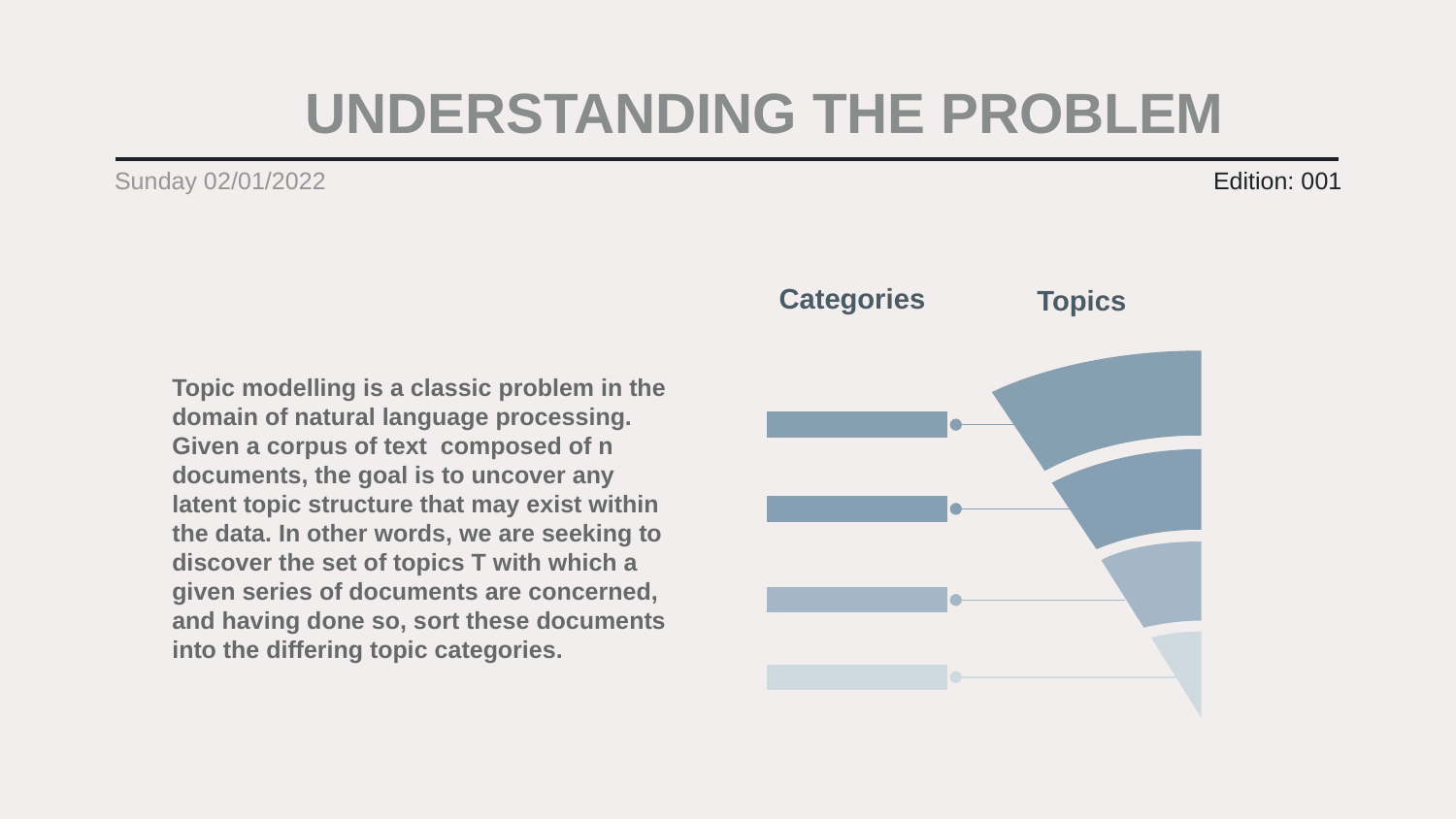

UNDERSTANDING THE PROBLEM
Sunday 02/01/2022
Edition: 001
Categories
Topics

Topic modelling is a classic problem in the domain of natural language processing. Given a corpus of text  composed of n documents, the goal is to uncover any latent topic structure that may exist within the data. In other words, we are seeking to discover the set of topics T with which a given series of documents are concerned, and having done so, sort these documents into the differing topic categories.
In depth